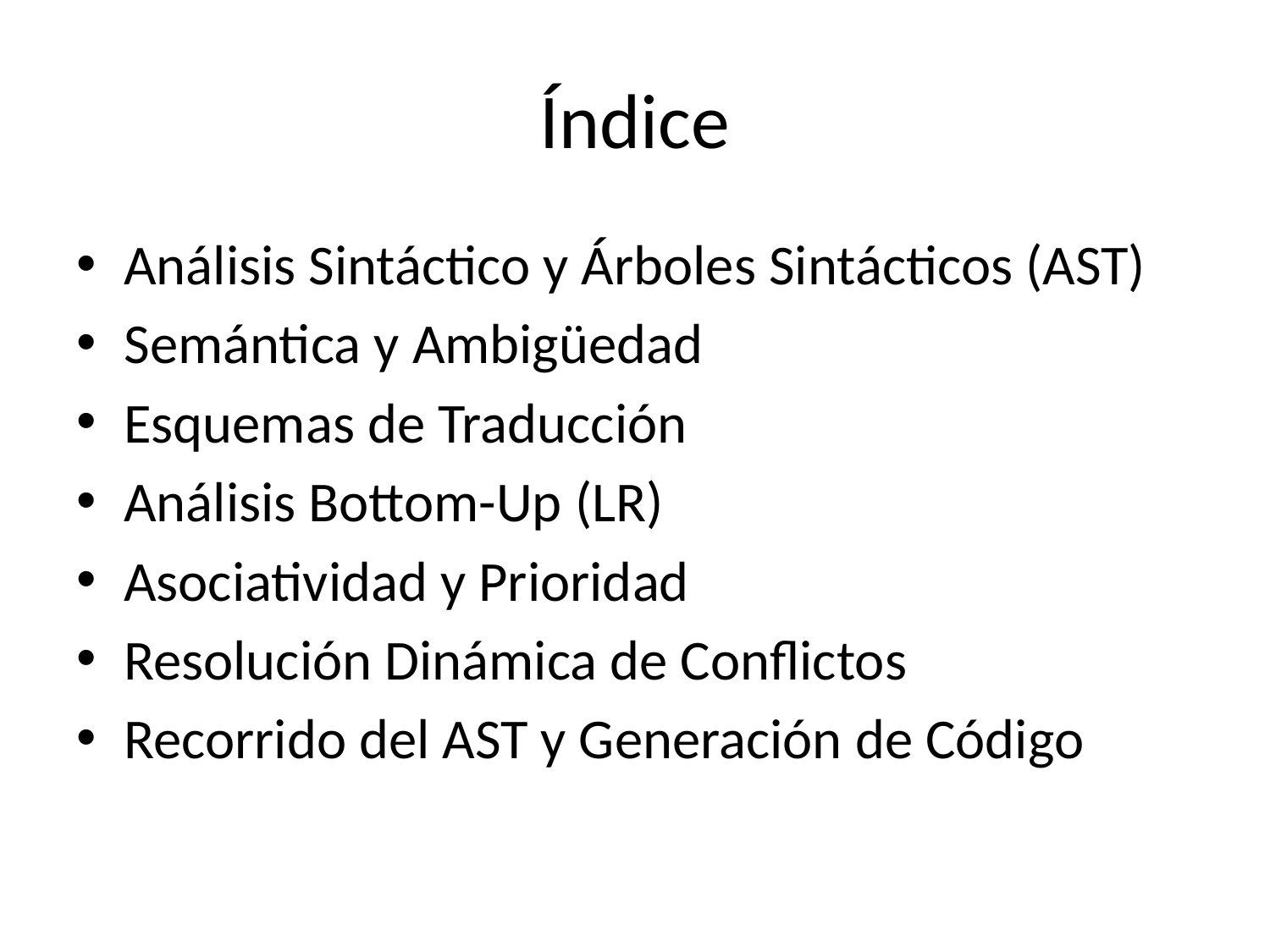

# Índice
Análisis Sintáctico y Árboles Sintácticos (AST)
Semántica y Ambigüedad
Esquemas de Traducción
Análisis Bottom-Up (LR)
Asociatividad y Prioridad
Resolución Dinámica de Conflictos
Recorrido del AST y Generación de Código